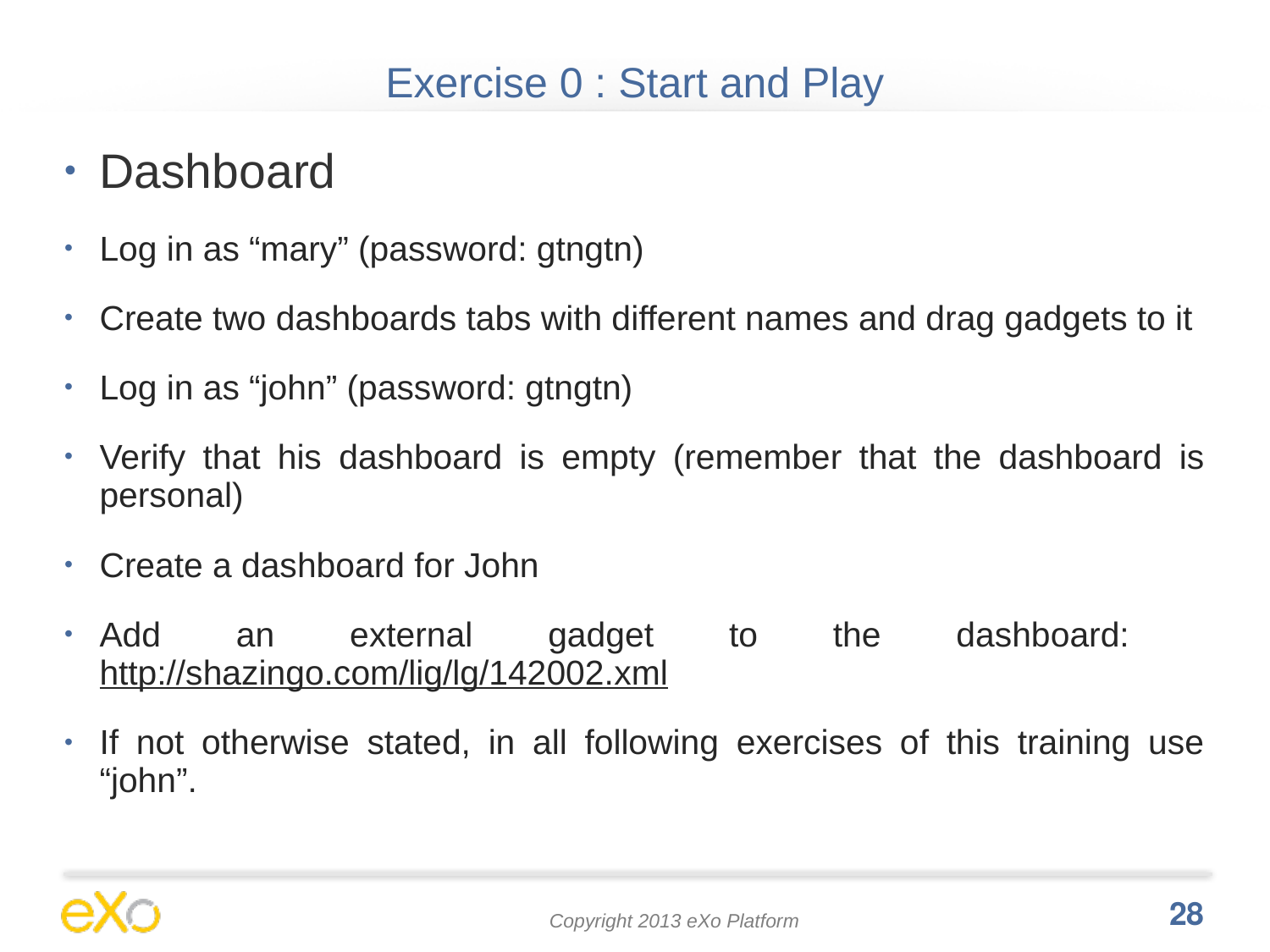

# Exercise 0 : Start and Play
Dashboard
Log in as “mary” (password: gtngtn)
Create two dashboards tabs with different names and drag gadgets to it
Log in as “john” (password: gtngtn)
Verify that his dashboard is empty (remember that the dashboard is personal)
Create a dashboard for John
Add an external gadget to the dashboard:
http://shazingo.com/lig/lg/142002.xml
If not otherwise stated, in all following exercises of this training use “john”.

28
Copyright 2013 eXo Platform